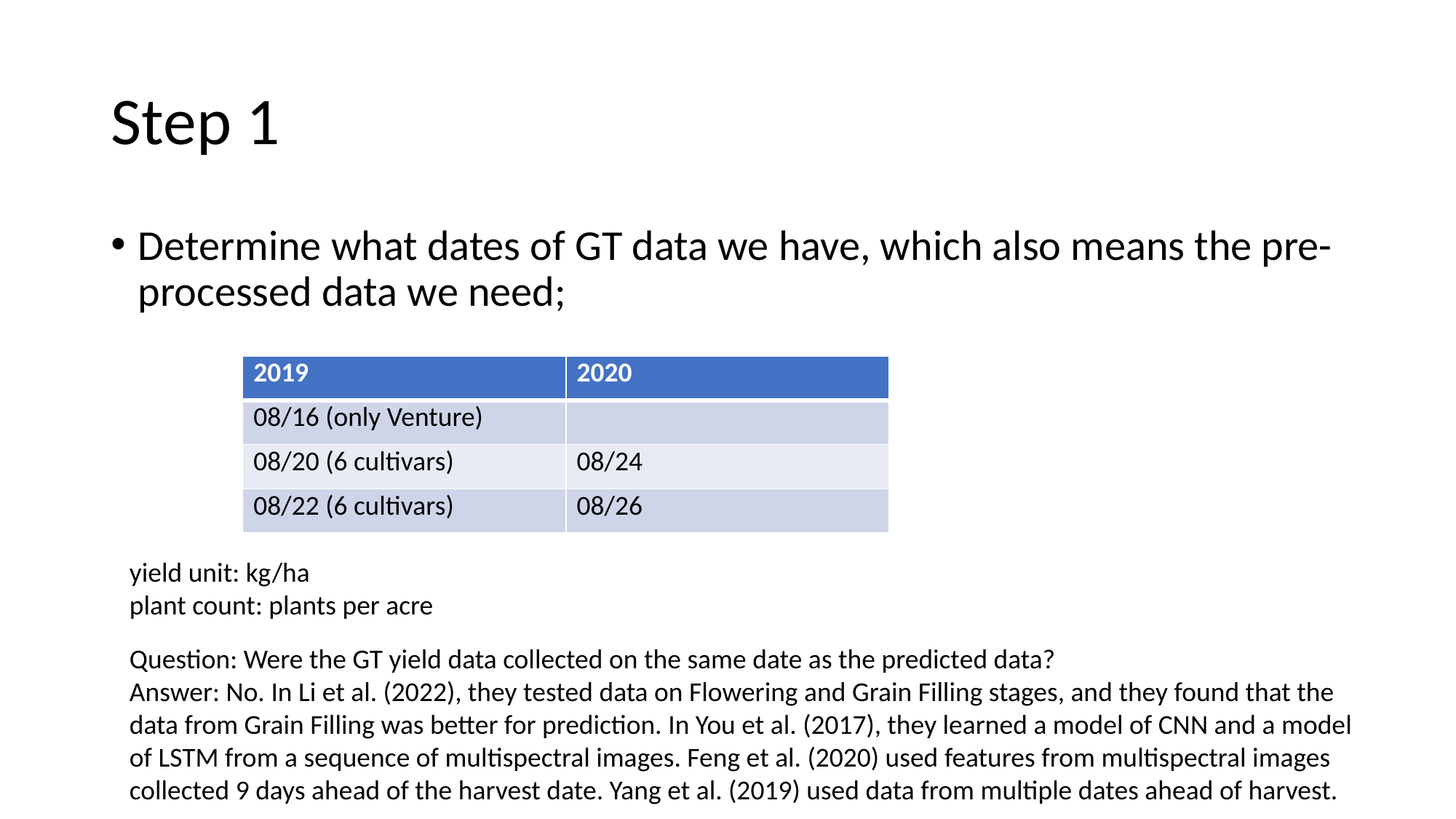

# Step 1
Determine what dates of GT data we have, which also means the pre-processed data we need;

| 2019 | 2020 |
| --- | --- |
| 08/16 (only Venture) |  |
| 08/20 (6 cultivars) | 08/24 |
| 08/22 (6 cultivars) | 08/26 |
yield unit: kg/ha
plant count: plants per acre
Question: Were the GT yield data collected on the same date as the predicted data?
Answer: No. In Li et al. (2022), they tested data on Flowering and Grain Filling stages, and they found that the data from Grain Filling was better for prediction. In You et al. (2017), they learned a model of CNN and a model of LSTM from a sequence of multispectral images. Feng et al. (2020) used features from multispectral images collected 9 days ahead of the harvest date. Yang et al. (2019) used data from multiple dates ahead of harvest.